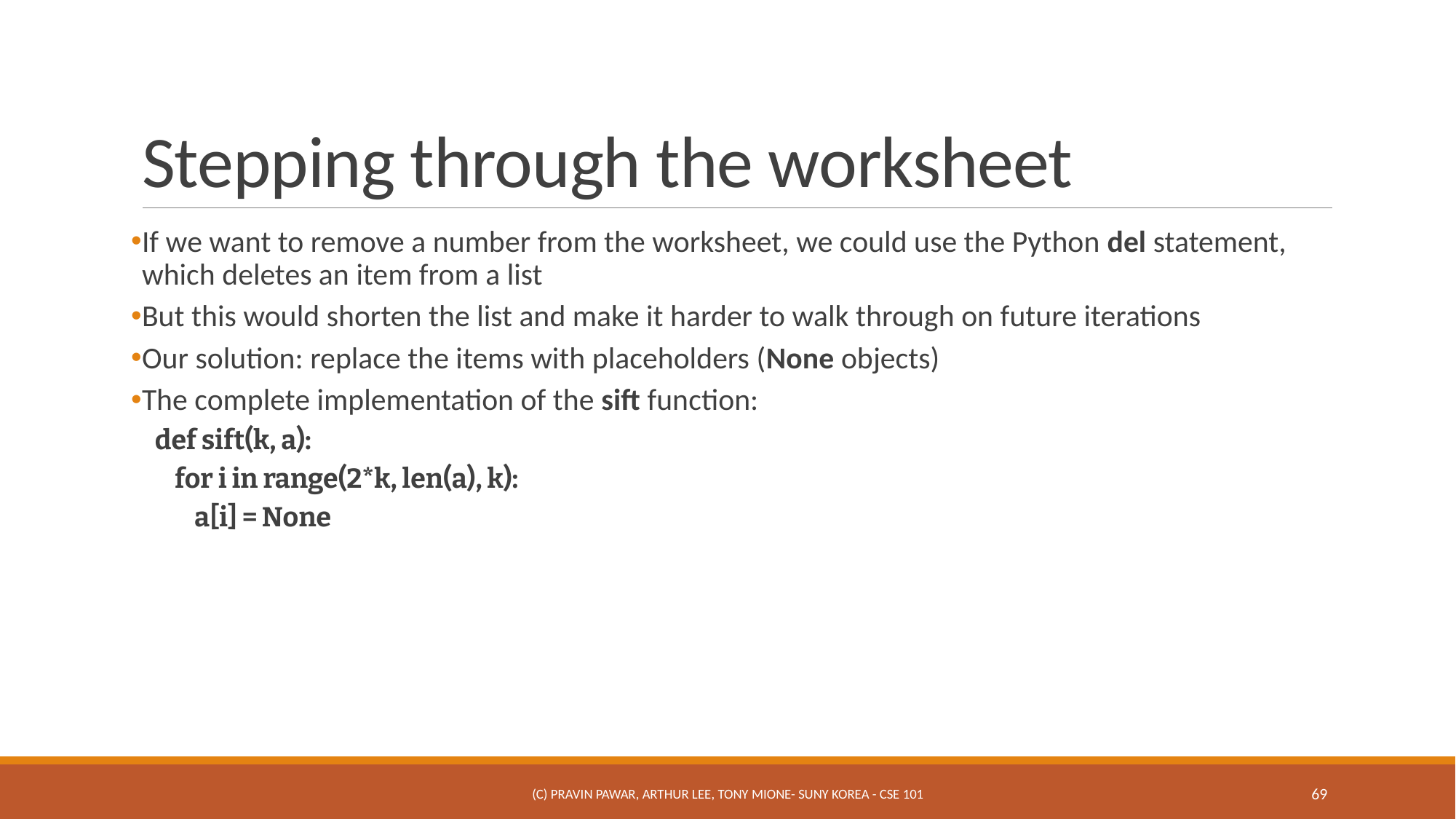

# Stepping through the worksheet
If we want to remove a number from the worksheet, we could use the Python del statement, which deletes an item from a list
But this would shorten the list and make it harder to walk through on future iterations
Our solution: replace the items with placeholders (None objects)
The complete implementation of the sift function:
def sift(k, a):
    for i in range(2*k, len(a), k):
        a[i] = None

(c) Pravin Pawar, Arthur Lee, Tony Mione- SUNY Korea - CSE 101
69